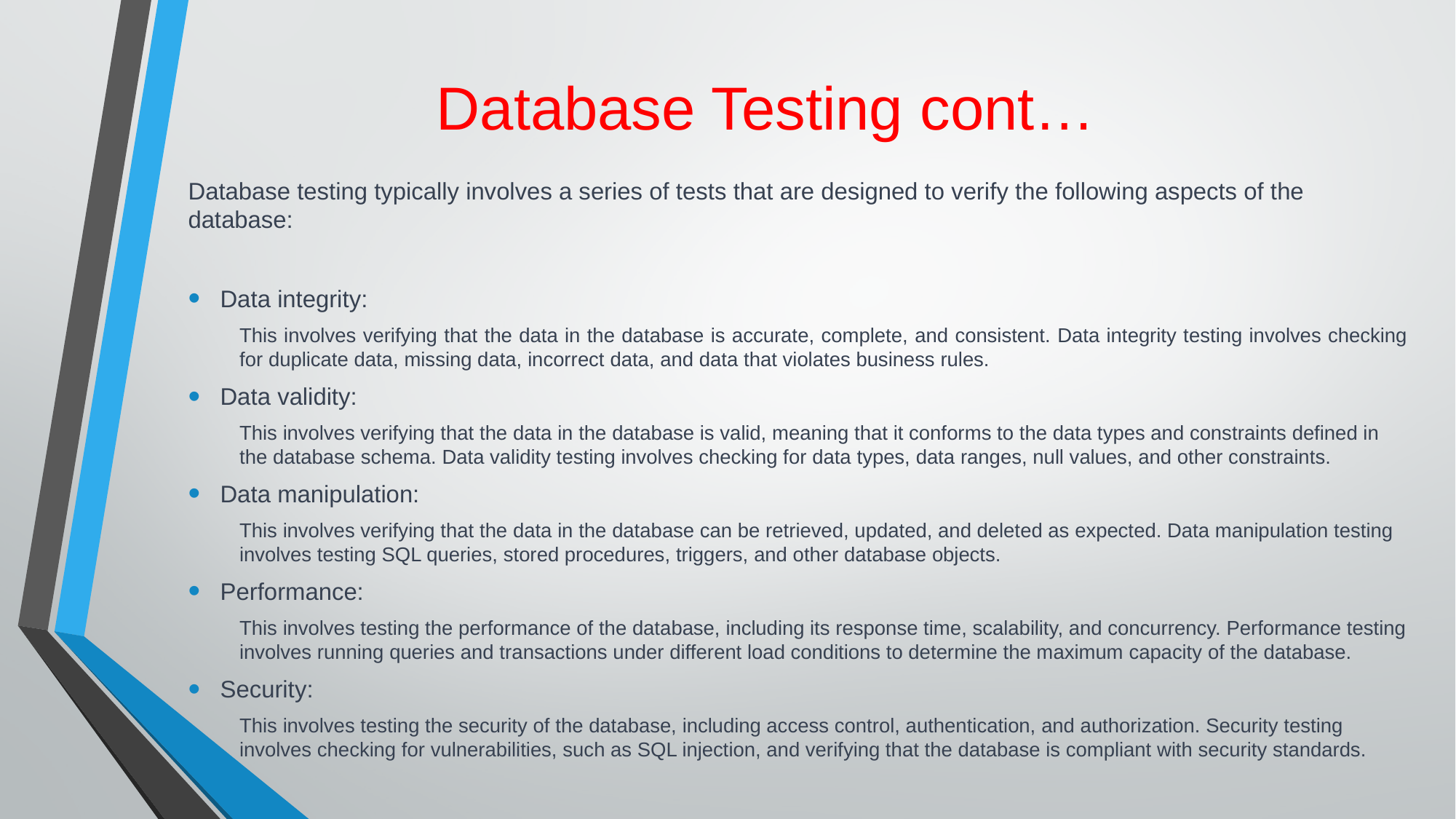

# Database Testing cont…
Database testing typically involves a series of tests that are designed to verify the following aspects of the database:

Data integrity:
This involves verifying that the data in the database is accurate, complete, and consistent. Data integrity testing involves checking for duplicate data, missing data, incorrect data, and data that violates business rules.
Data validity:
This involves verifying that the data in the database is valid, meaning that it conforms to the data types and constraints defined in the database schema. Data validity testing involves checking for data types, data ranges, null values, and other constraints.
Data manipulation:
This involves verifying that the data in the database can be retrieved, updated, and deleted as expected. Data manipulation testing involves testing SQL queries, stored procedures, triggers, and other database objects.
Performance:
This involves testing the performance of the database, including its response time, scalability, and concurrency. Performance testing involves running queries and transactions under different load conditions to determine the maximum capacity of the database.
Security:
This involves testing the security of the database, including access control, authentication, and authorization. Security testing involves checking for vulnerabilities, such as SQL injection, and verifying that the database is compliant with security standards.